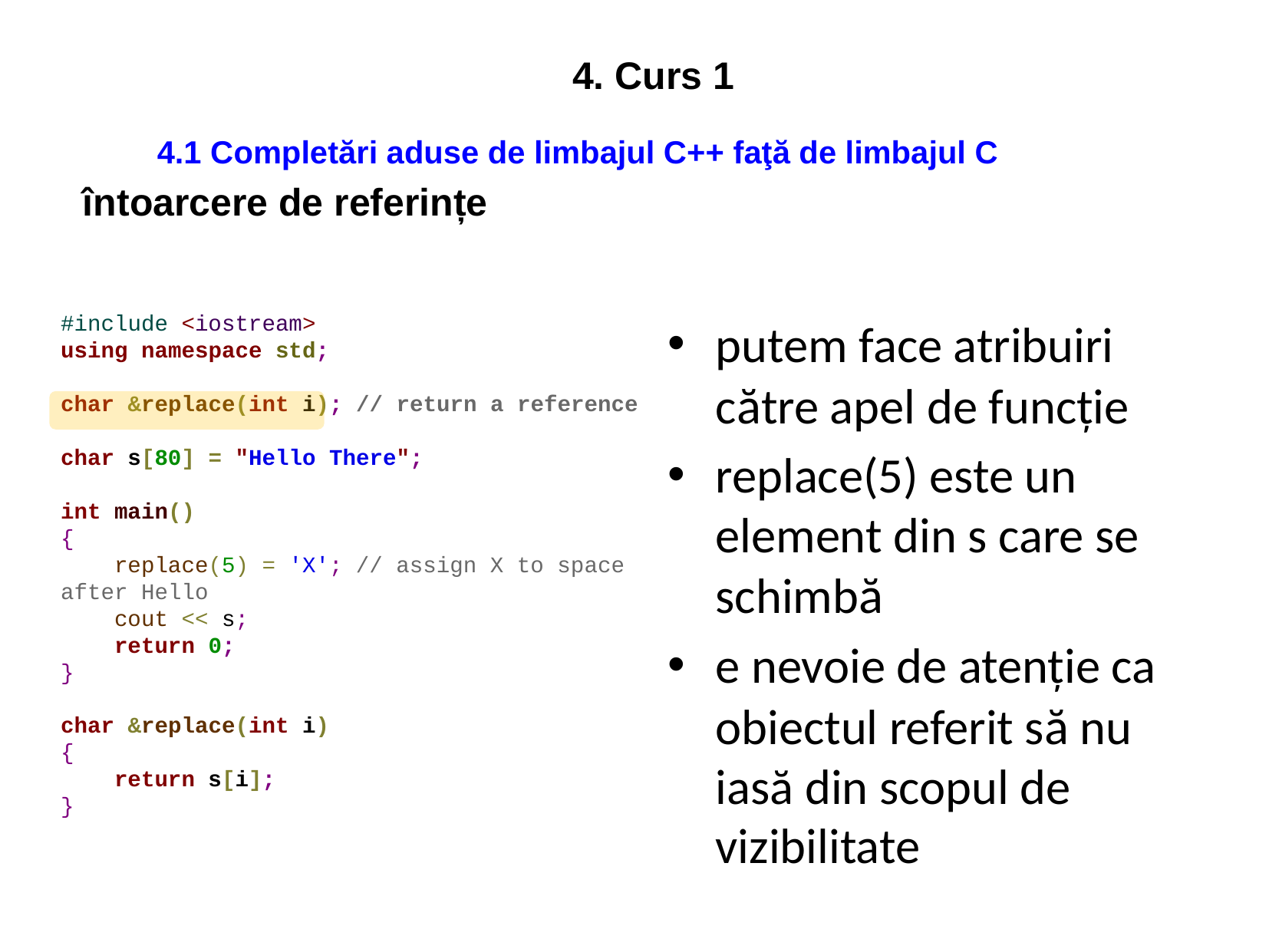

4. Curs 1
4.1 Completări aduse de limbajul C++ faţă de limbajul C
# întoarcere de referințe
#include <iostream>
using namespace std;

char &replace(int i); // return a reference

char s[80] = "Hello There";

int main()
{
    replace(5) = 'X'; // assign X to space after Hello
    cout << s;
    return 0;
}

char &replace(int i)
{
    return s[i];
}

putem face atribuiri către apel de funcție
replace(5) este un element din s care se schimbă
e nevoie de atenție ca obiectul referit să nu iasă din scopul de vizibilitate